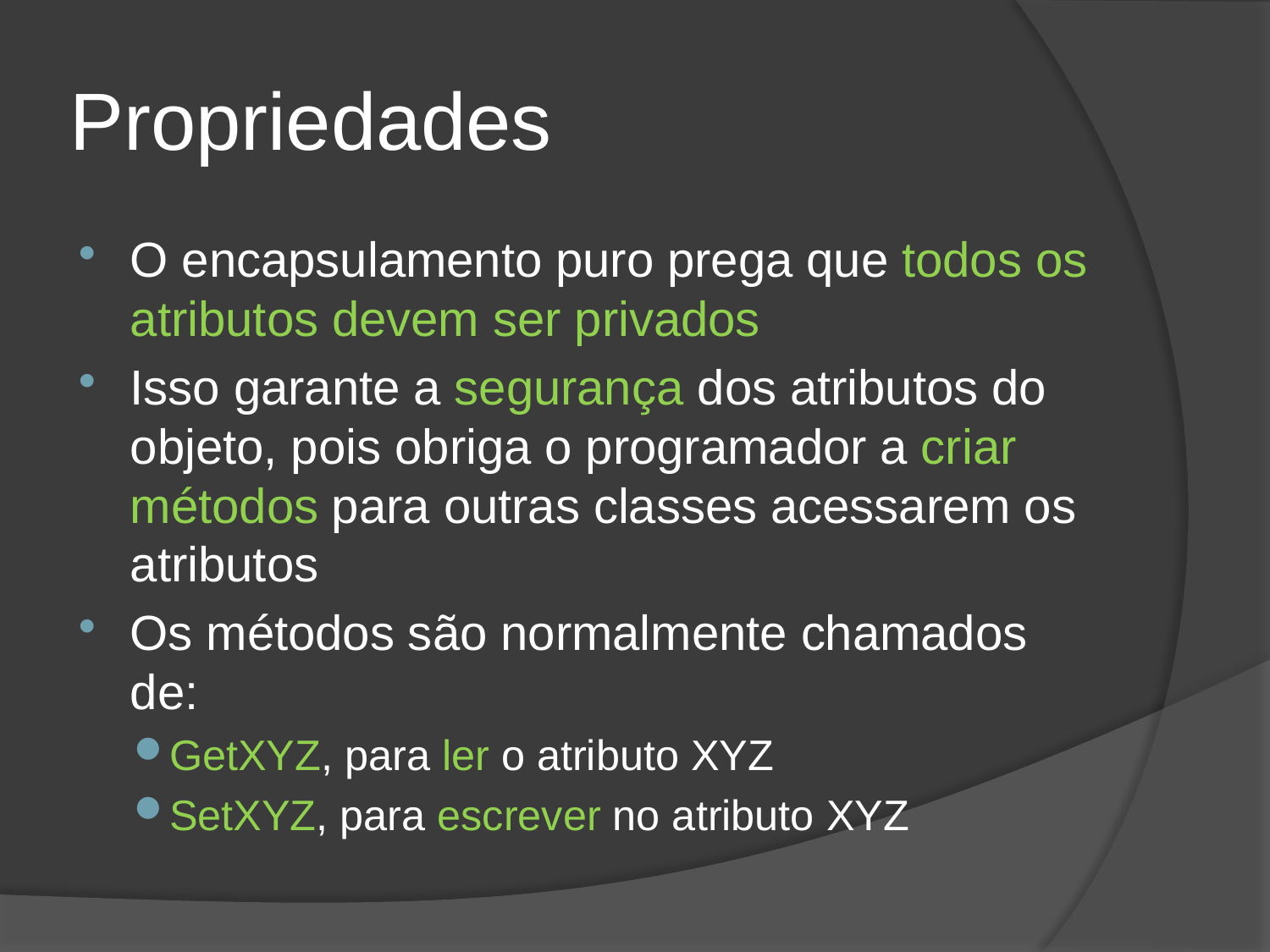

# Propriedades
O encapsulamento puro prega que todos os atributos devem ser privados
Isso garante a segurança dos atributos do objeto, pois obriga o programador a criar métodos para outras classes acessarem os atributos
Os métodos são normalmente chamados de:
GetXYZ, para ler o atributo XYZ
SetXYZ, para escrever no atributo XYZ